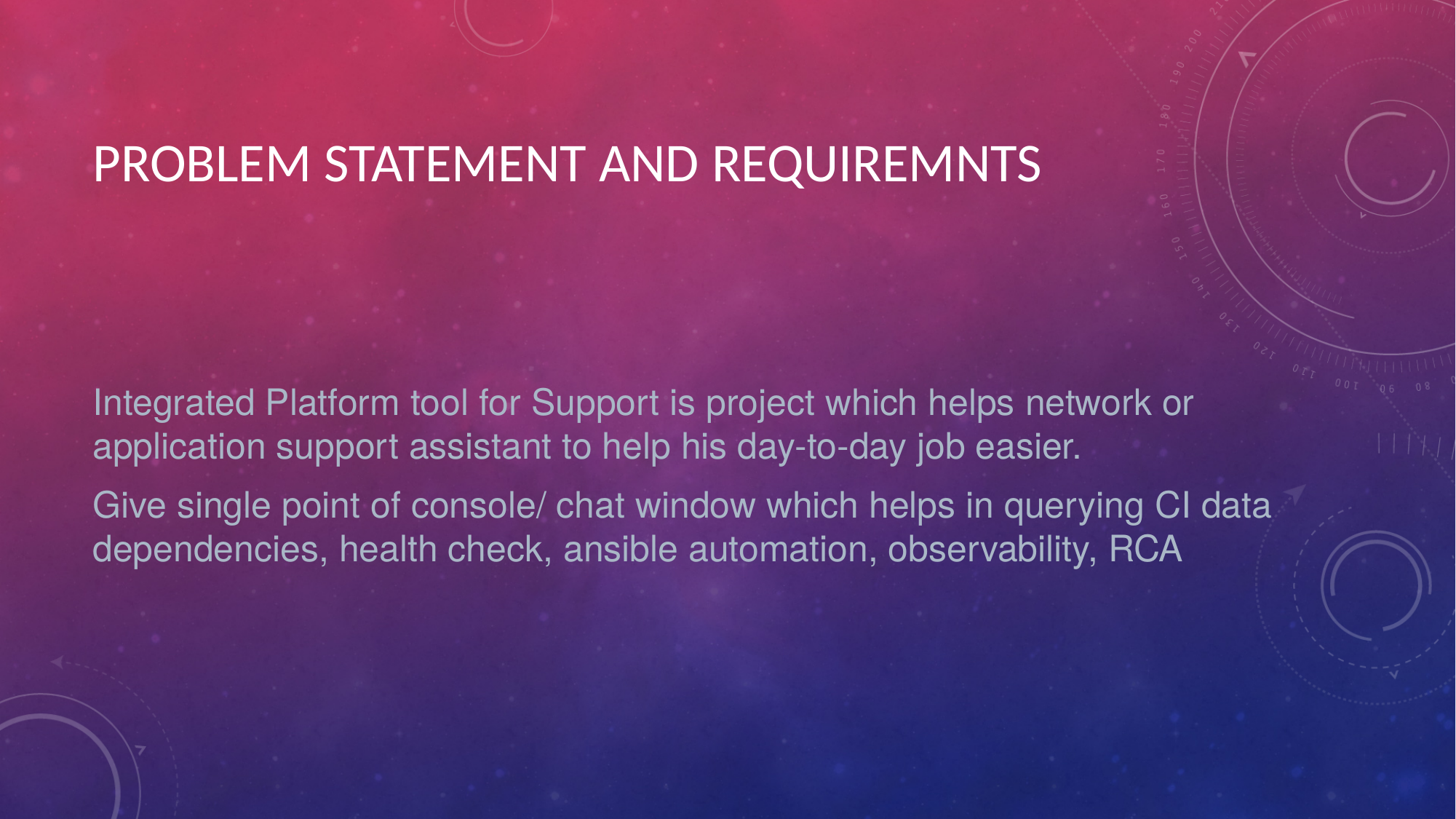

# Problem Statement and requiremnts
Integrated Platform tool for Support is project which helps network or application support assistant to help his day-to-day job easier.
Give single point of console/ chat window which helps in querying CI data dependencies, health check, ansible automation, observability, RCA